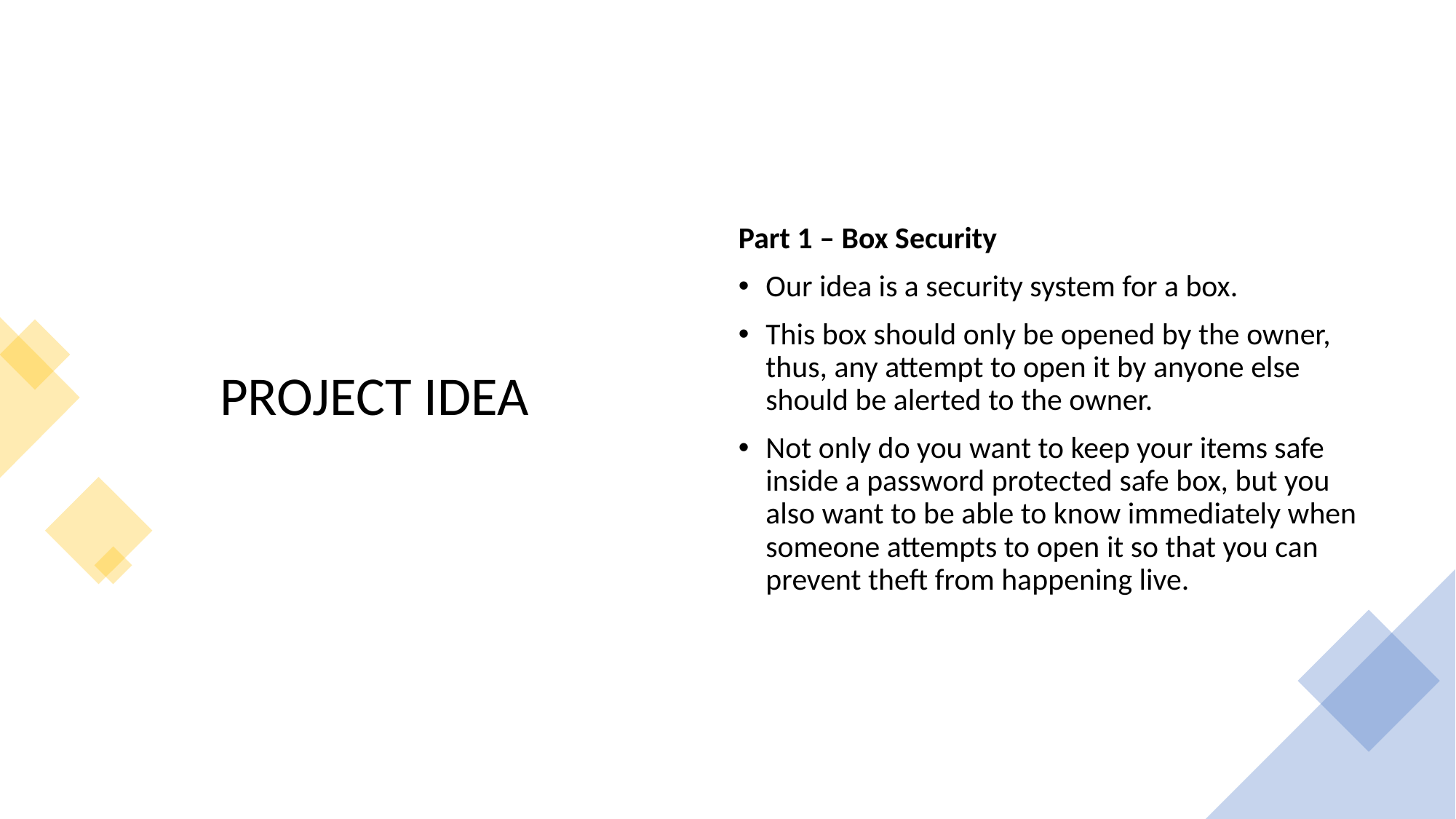

# PROJECT IDEA
Part 1 – Box Security
Our idea is a security system for a box.
This box should only be opened by the owner, thus, any attempt to open it by anyone else should be alerted to the owner.
Not only do you want to keep your items safe inside a password protected safe box, but you also want to be able to know immediately when someone attempts to open it so that you can prevent theft from happening live.